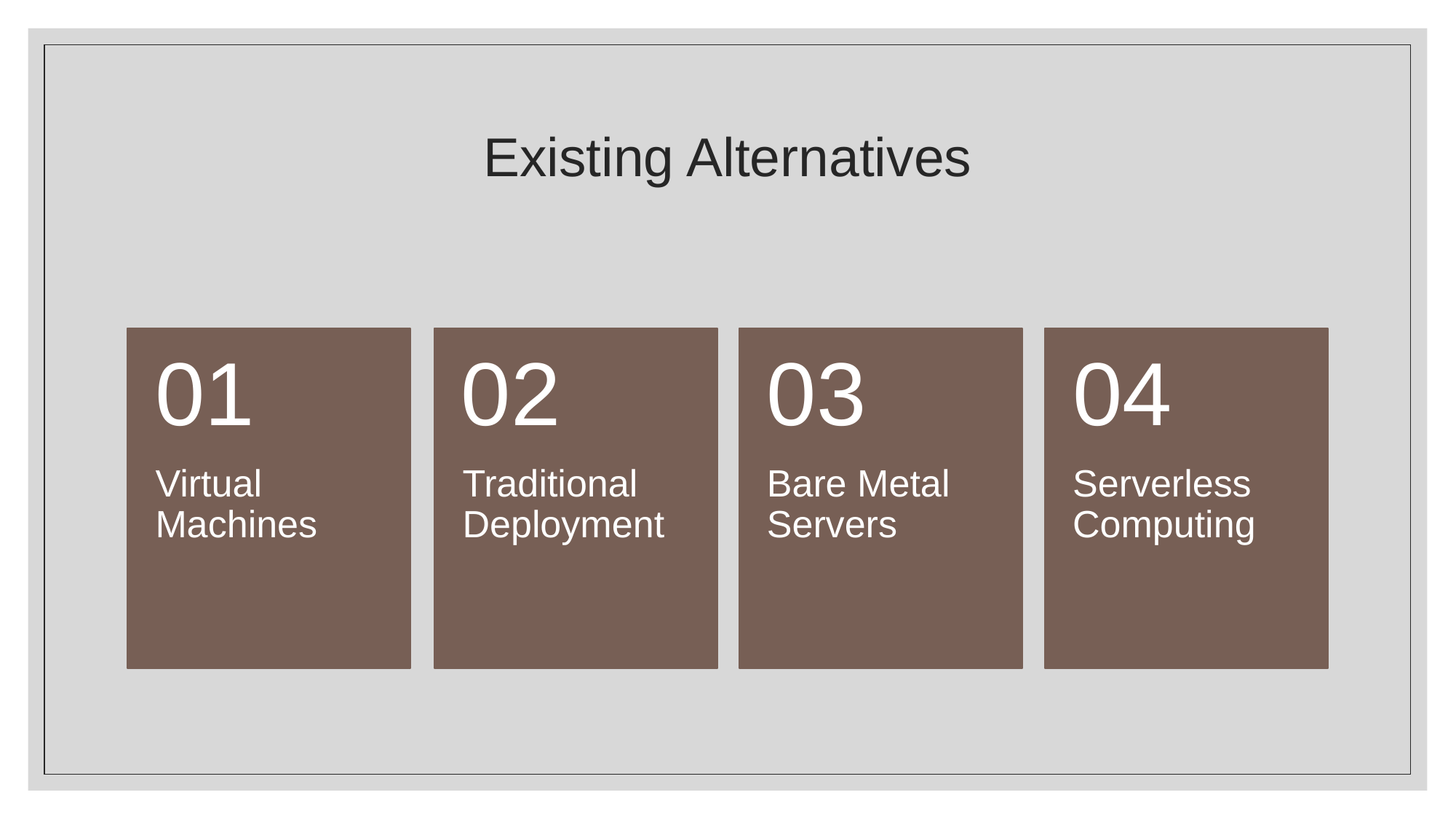

# Existing Alternatives
Virtual Machines
01
Traditional Deployment
02
Bare Metal Servers
03
Serverless Computing
04